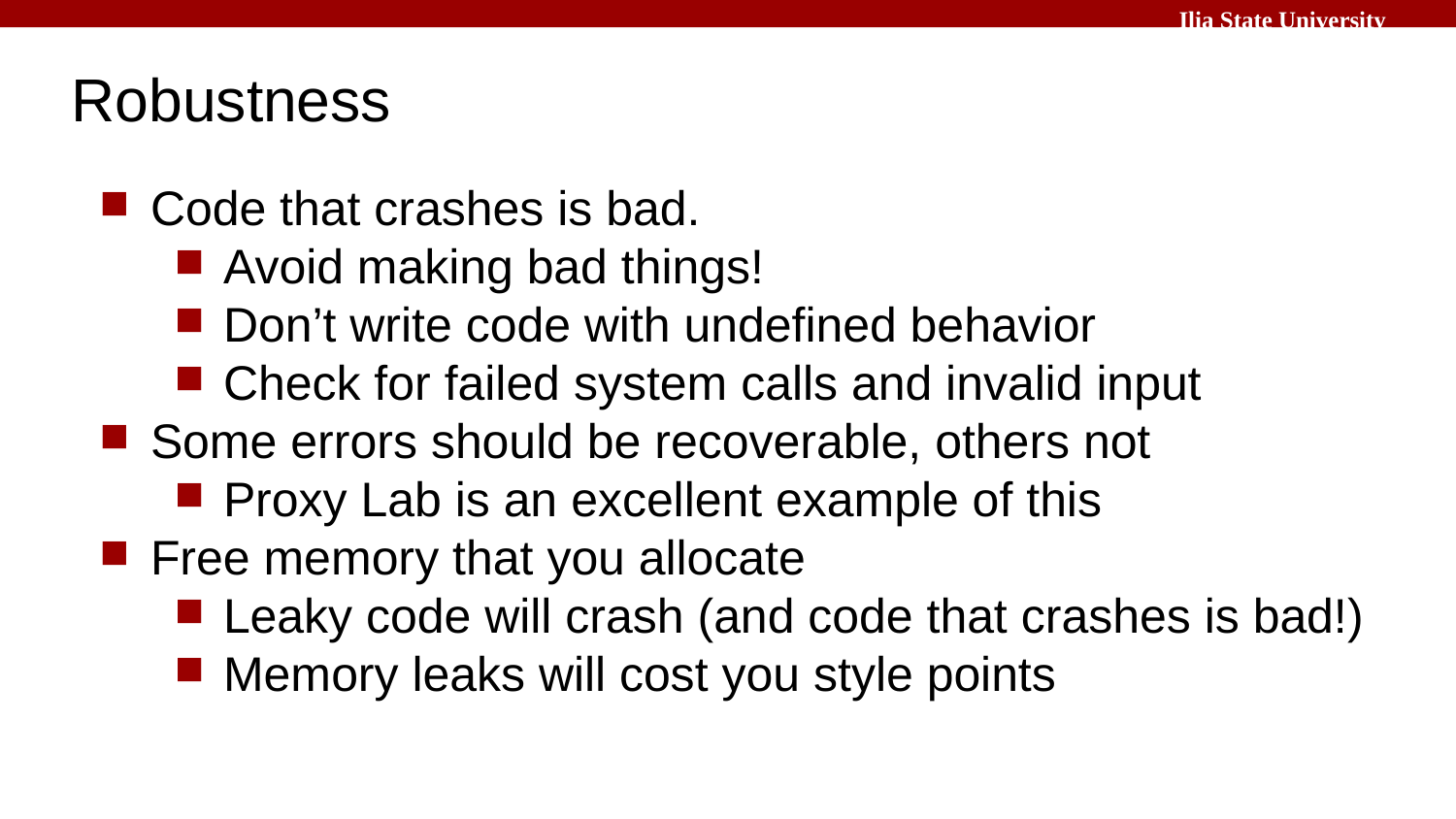

# Robustness
Code that crashes is bad.
Avoid making bad things!
Don’t write code with undefined behavior
Check for failed system calls and invalid input
Some errors should be recoverable, others not
Proxy Lab is an excellent example of this
Free memory that you allocate
Leaky code will crash (and code that crashes is bad!)
Memory leaks will cost you style points